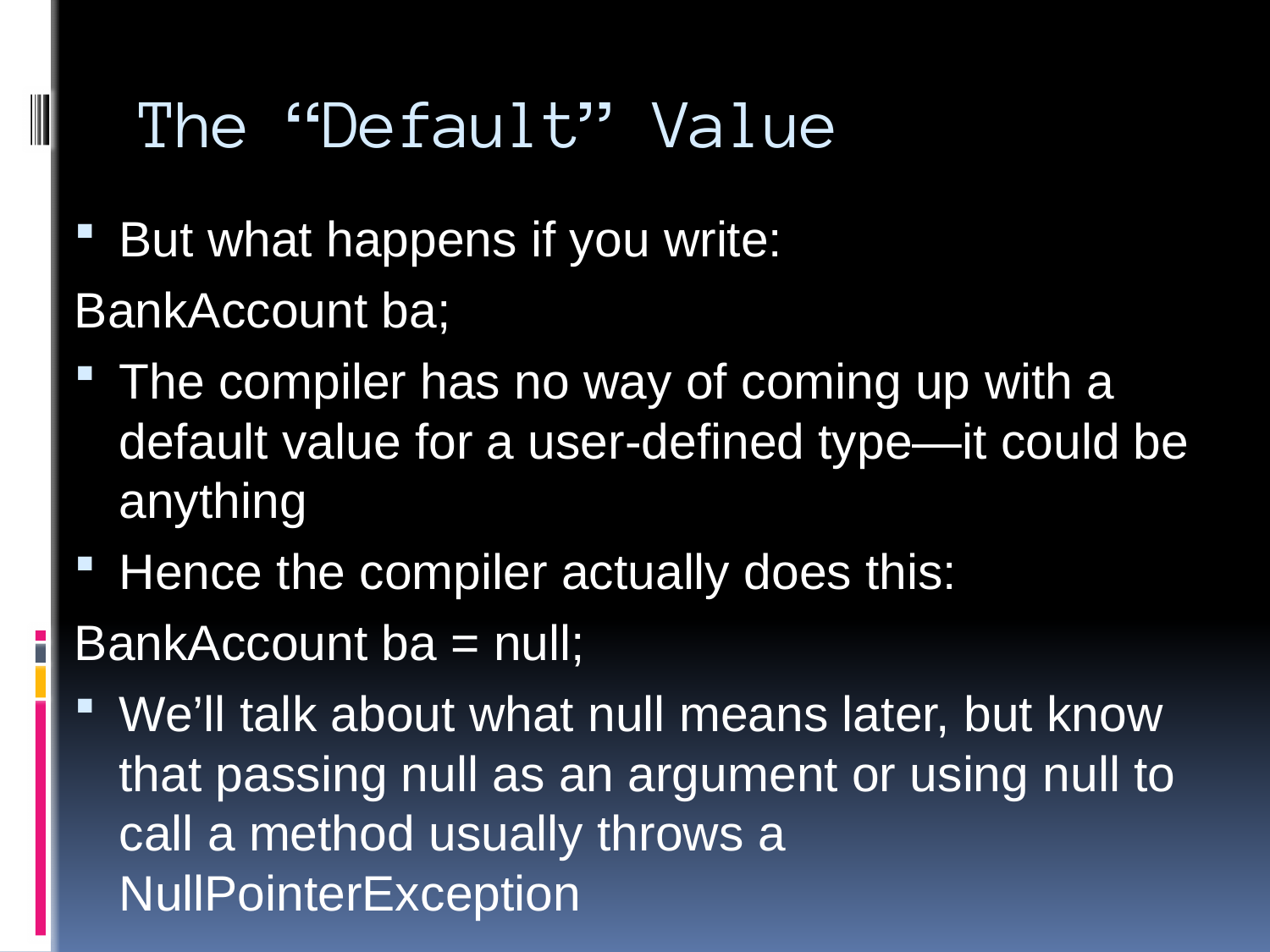

# The “Default” Value
But what happens if you write:
BankAccount ba;
The compiler has no way of coming up with a default value for a user-defined type—it could be anything
Hence the compiler actually does this:
BankAccount ba = null;
We’ll talk about what null means later, but know that passing null as an argument or using null to call a method usually throws a NullPointerException